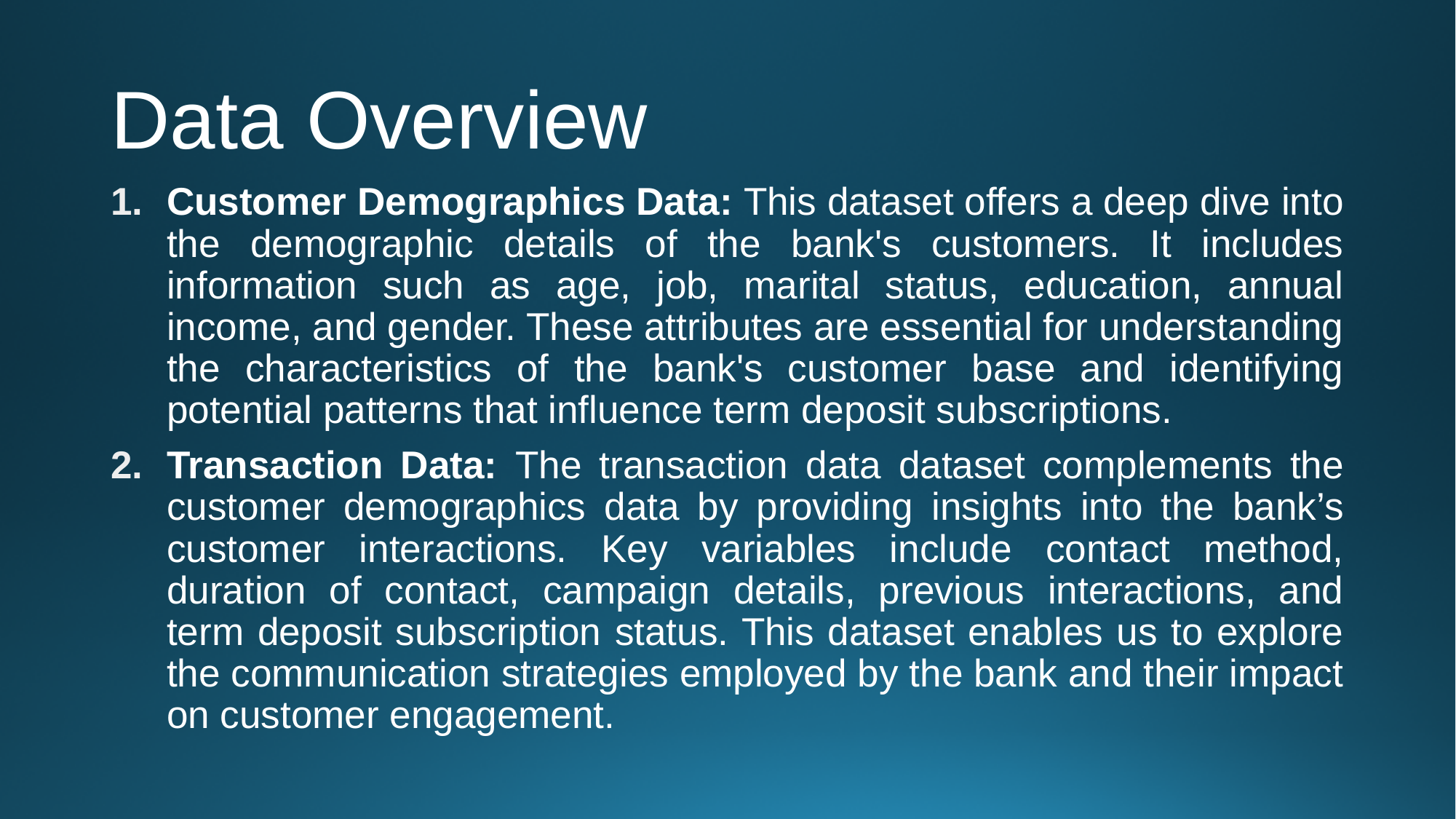

# Data Overview
Customer Demographics Data: This dataset offers a deep dive into the demographic details of the bank's customers. It includes information such as age, job, marital status, education, annual income, and gender. These attributes are essential for understanding the characteristics of the bank's customer base and identifying potential patterns that influence term deposit subscriptions.
Transaction Data: The transaction data dataset complements the customer demographics data by providing insights into the bank’s customer interactions. Key variables include contact method, duration of contact, campaign details, previous interactions, and term deposit subscription status. This dataset enables us to explore the communication strategies employed by the bank and their impact on customer engagement.